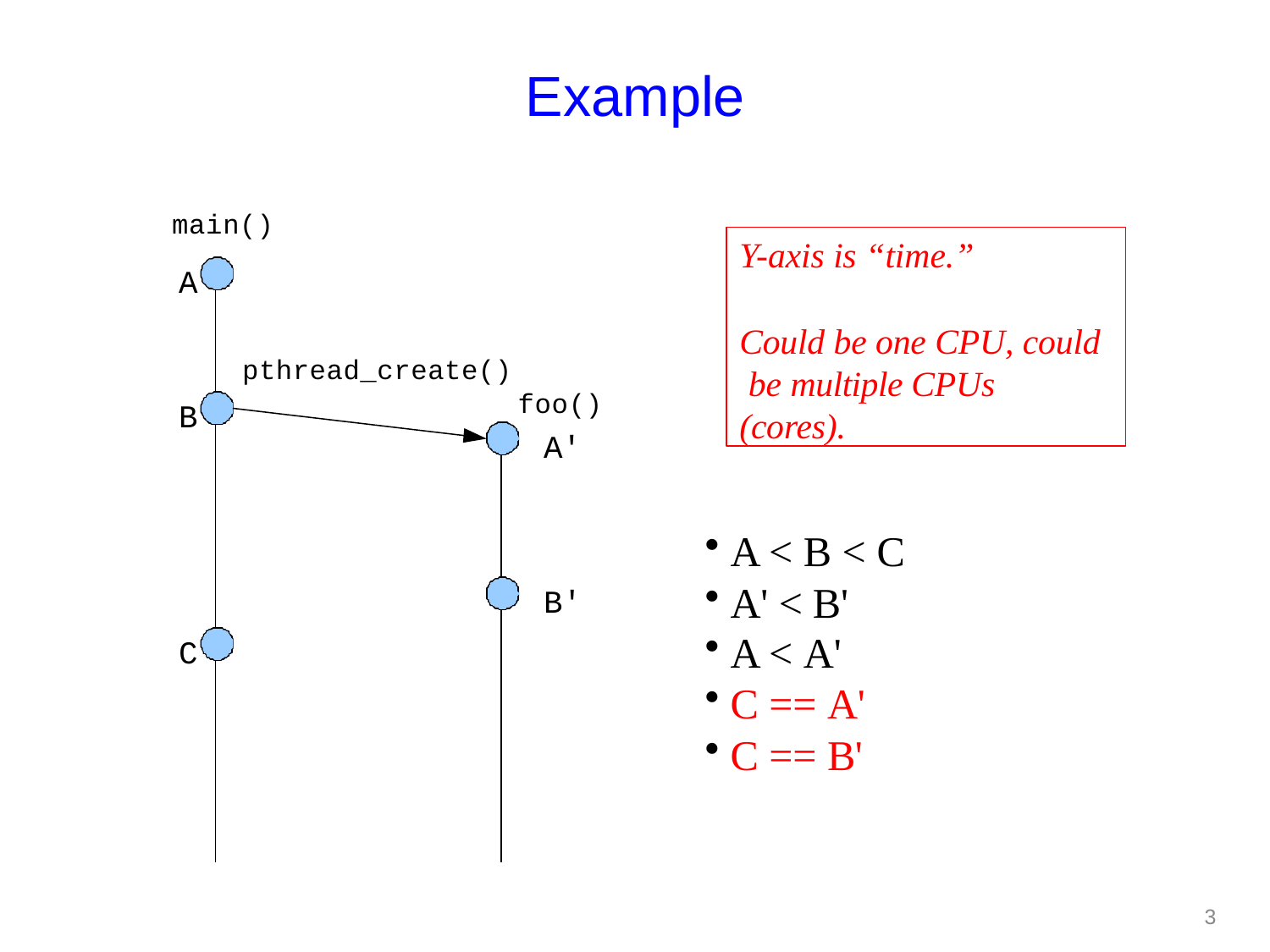

# Example
Example: In the beginning...
main()
Y-axis is “time.”

Could be one CPU, could  be multiple CPUs (cores).

A
pthread_create()
foo()
A'
B

A < B < C
A' < B'
A < A'
C == A'
C == B'
B'
C
3